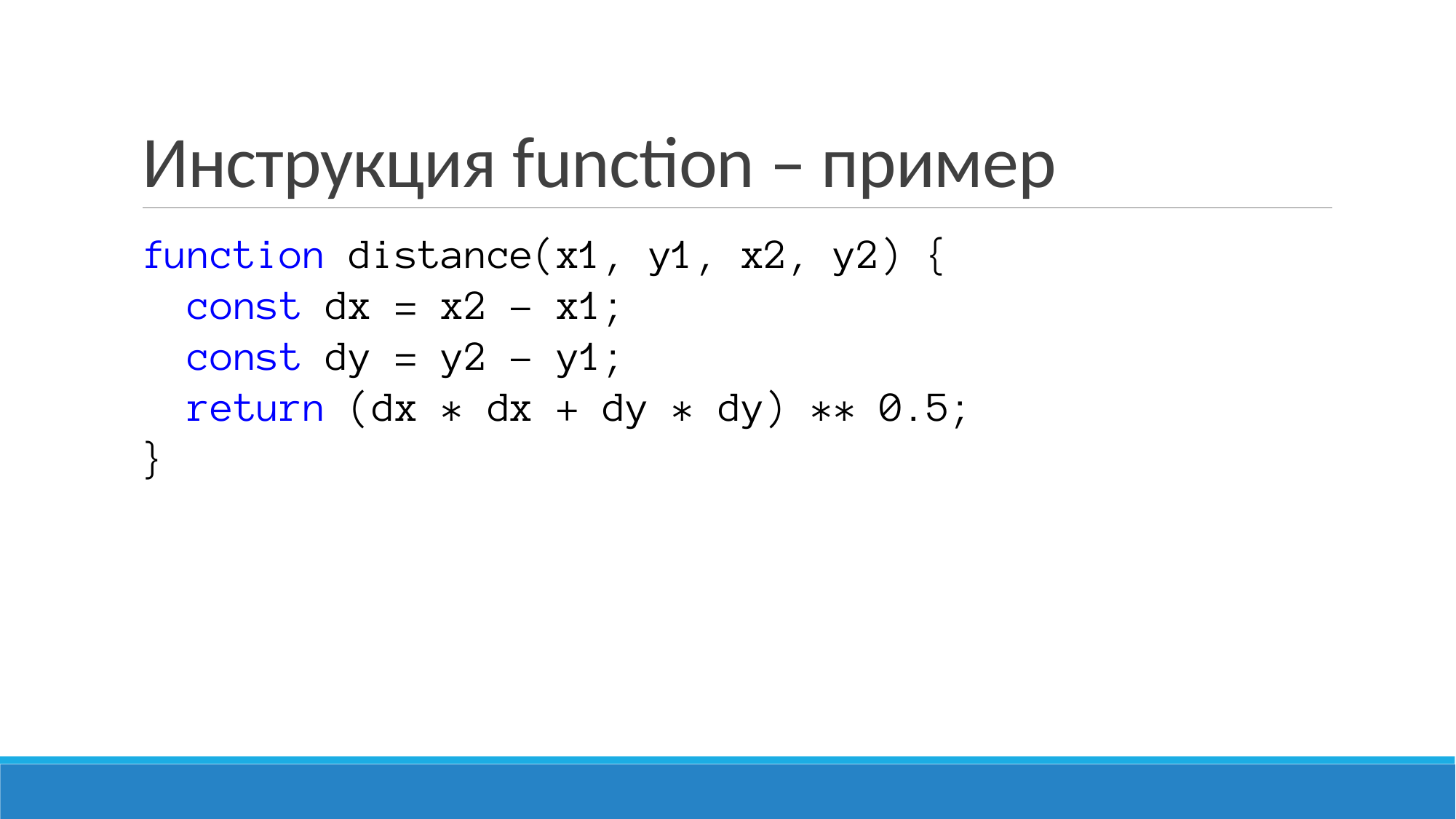

# Инструкция function – пример
function distance(x1, y1, x2, y2) {
  const dx = x2 - x1;
  const dy = y2 - y1;
  return (dx * dx + dy * dy) ** 0.5;
}